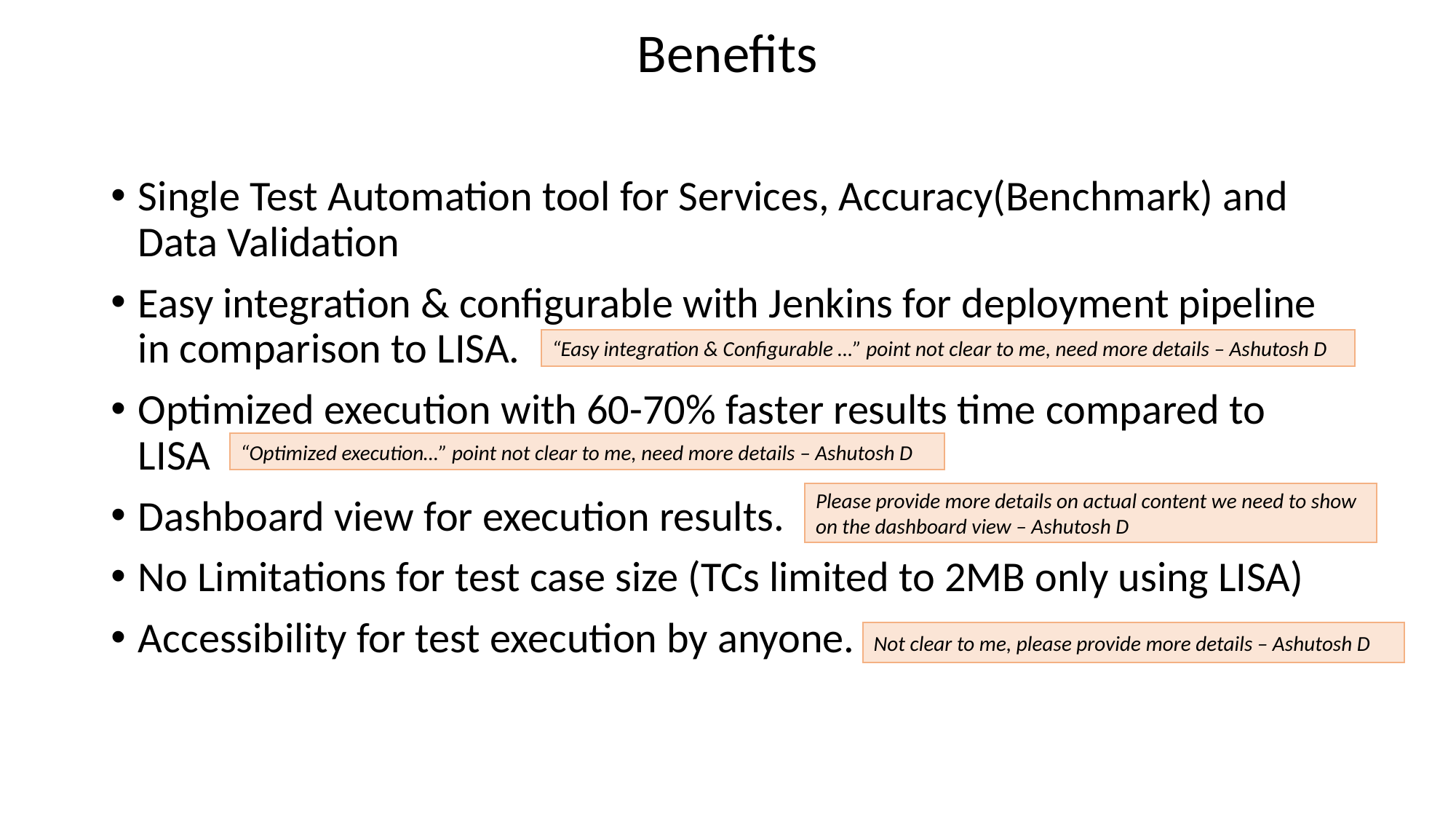

# Benefits
Single Test Automation tool for Services, Accuracy(Benchmark) and Data Validation
Easy integration & configurable with Jenkins for deployment pipeline in comparison to LISA.
Optimized execution with 60-70% faster results time compared to LISA
Dashboard view for execution results.
No Limitations for test case size (TCs limited to 2MB only using LISA)
Accessibility for test execution by anyone.

“Easy integration & Configurable …” point not clear to me, need more details – Ashutosh D
“Optimized execution…” point not clear to me, need more details – Ashutosh D
Please provide more details on actual content we need to show on the dashboard view – Ashutosh D
Not clear to me, please provide more details – Ashutosh D